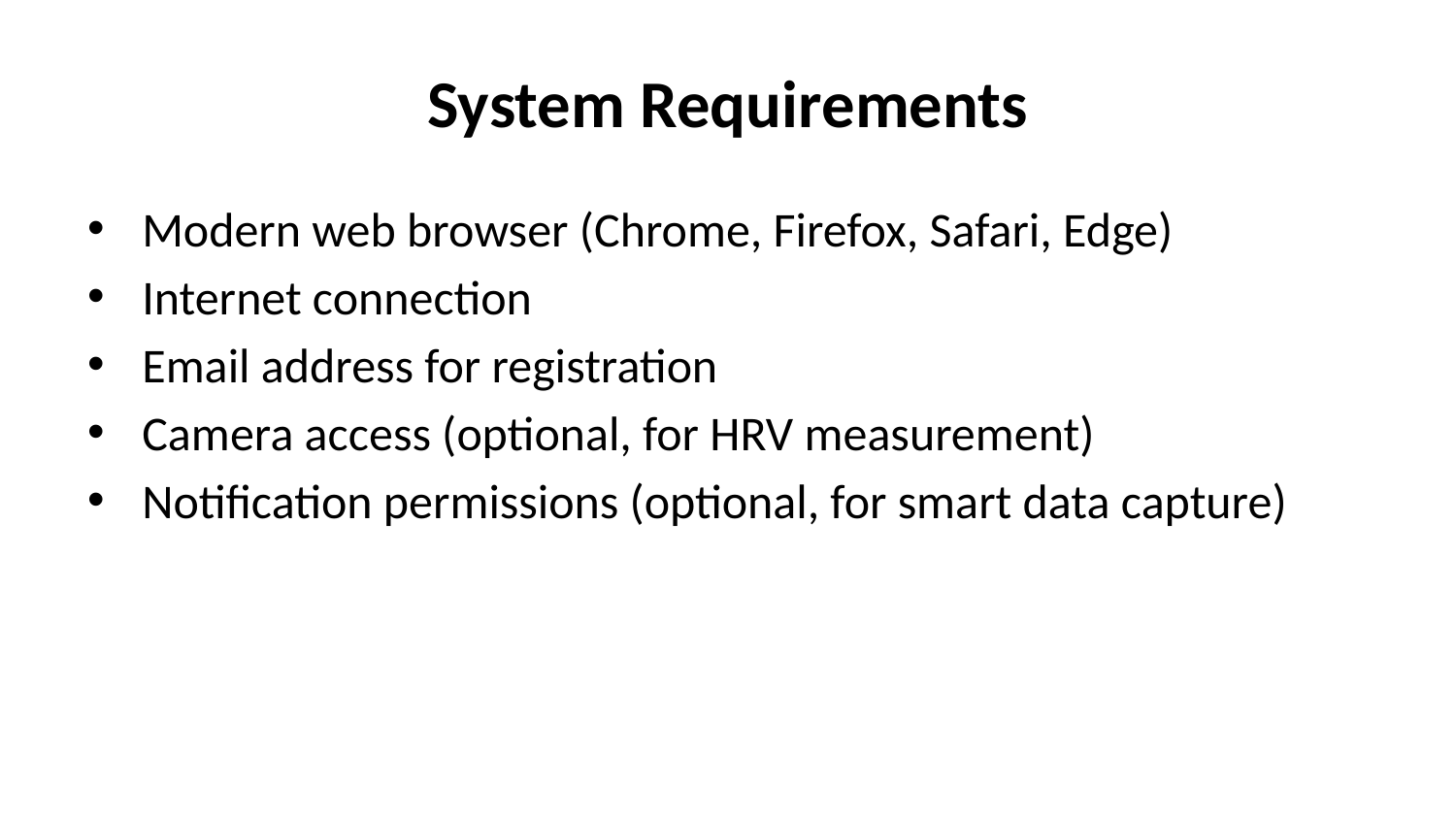

# System Requirements
Modern web browser (Chrome, Firefox, Safari, Edge)
Internet connection
Email address for registration
Camera access (optional, for HRV measurement)
Notification permissions (optional, for smart data capture)